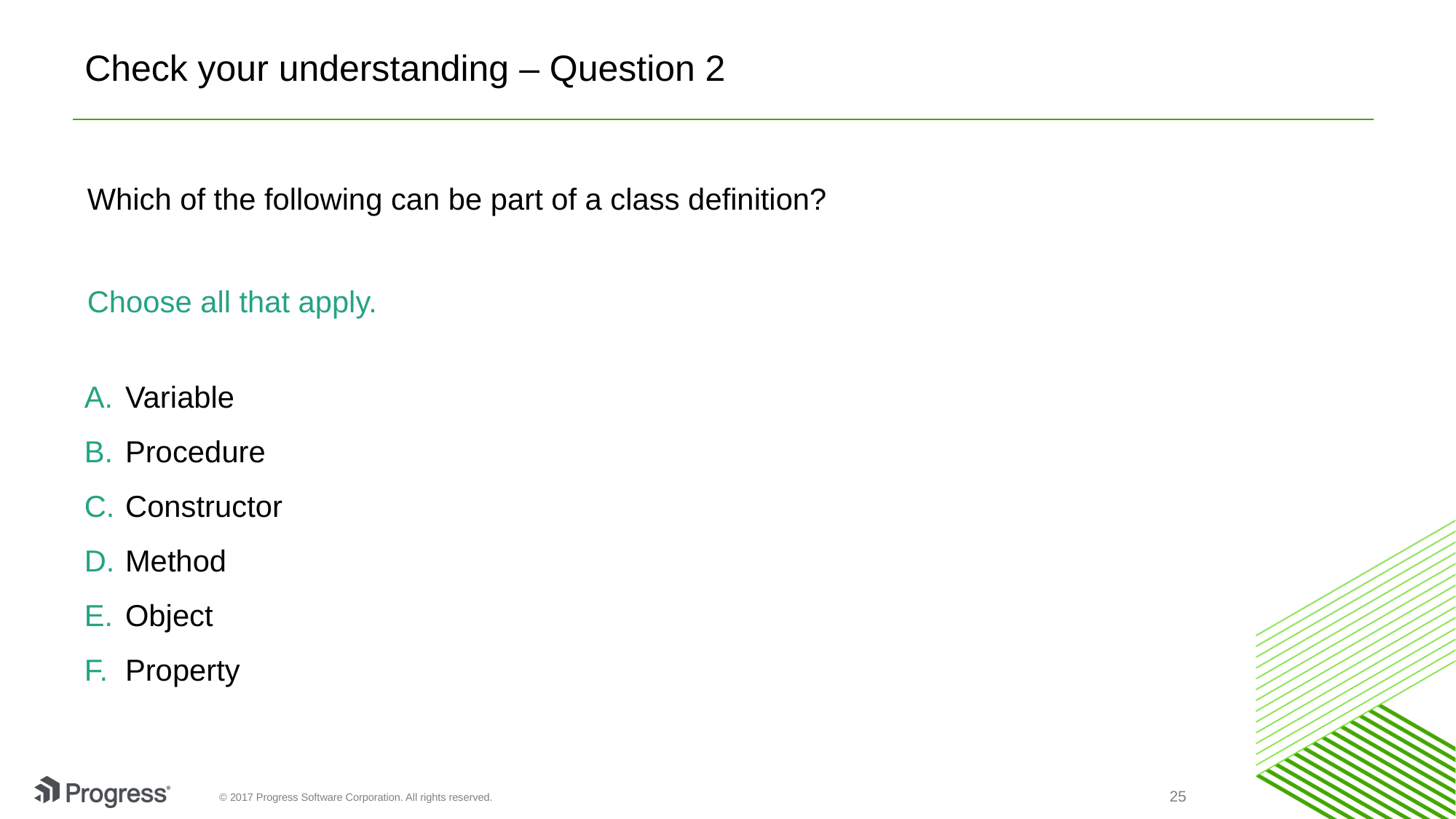

# Check your understanding – Question 2
Which of the following can be part of a class definition?

Choose all that apply.
Variable
Procedure
Constructor
Method
Object
Property